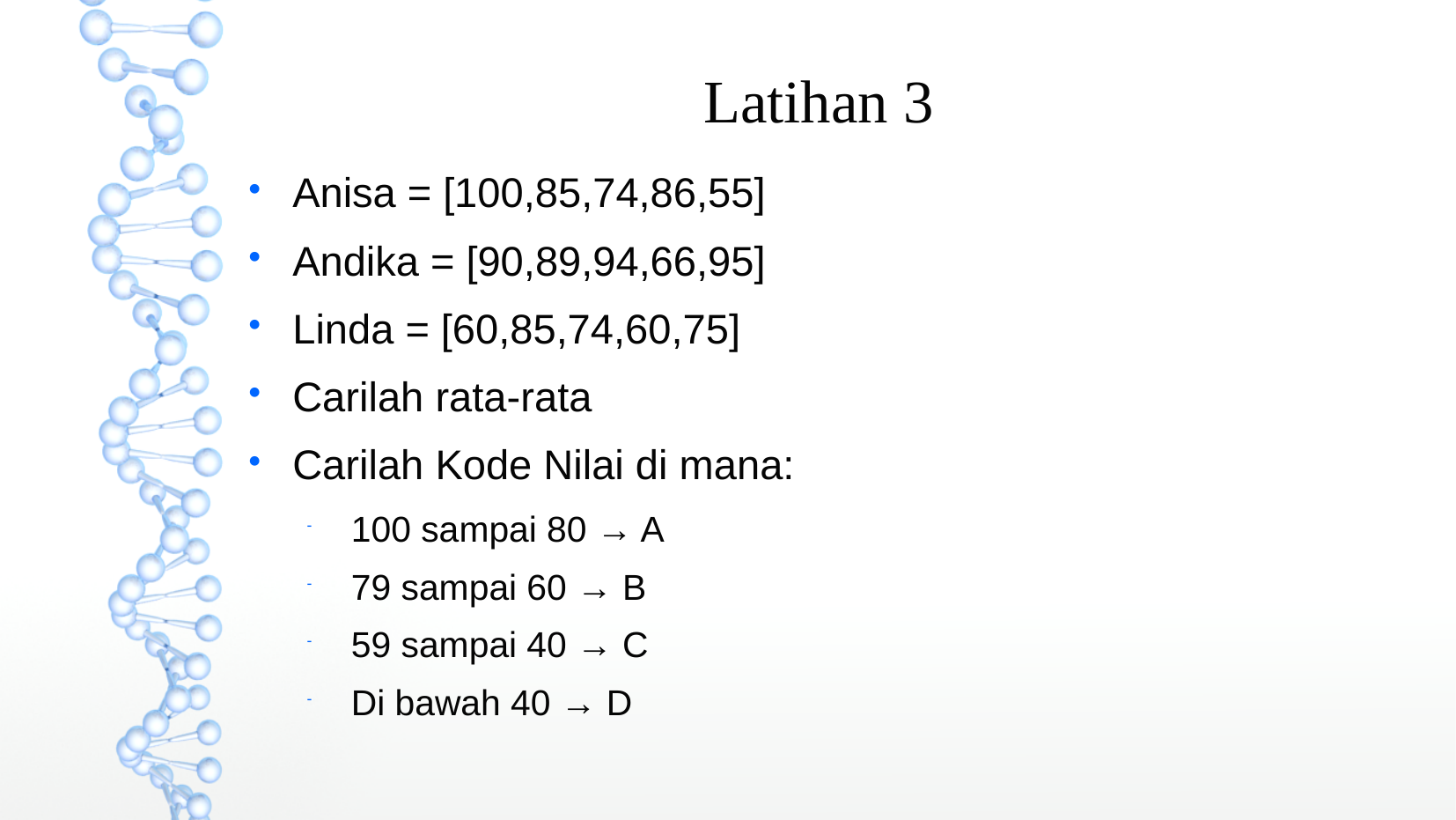

Latihan 3
Anisa = [100,85,74,86,55]
Andika = [90,89,94,66,95]
Linda = [60,85,74,60,75]
Carilah rata-rata
Carilah Kode Nilai di mana:
100 sampai 80 → A
79 sampai 60 → B
59 sampai 40 → C
Di bawah 40 → D